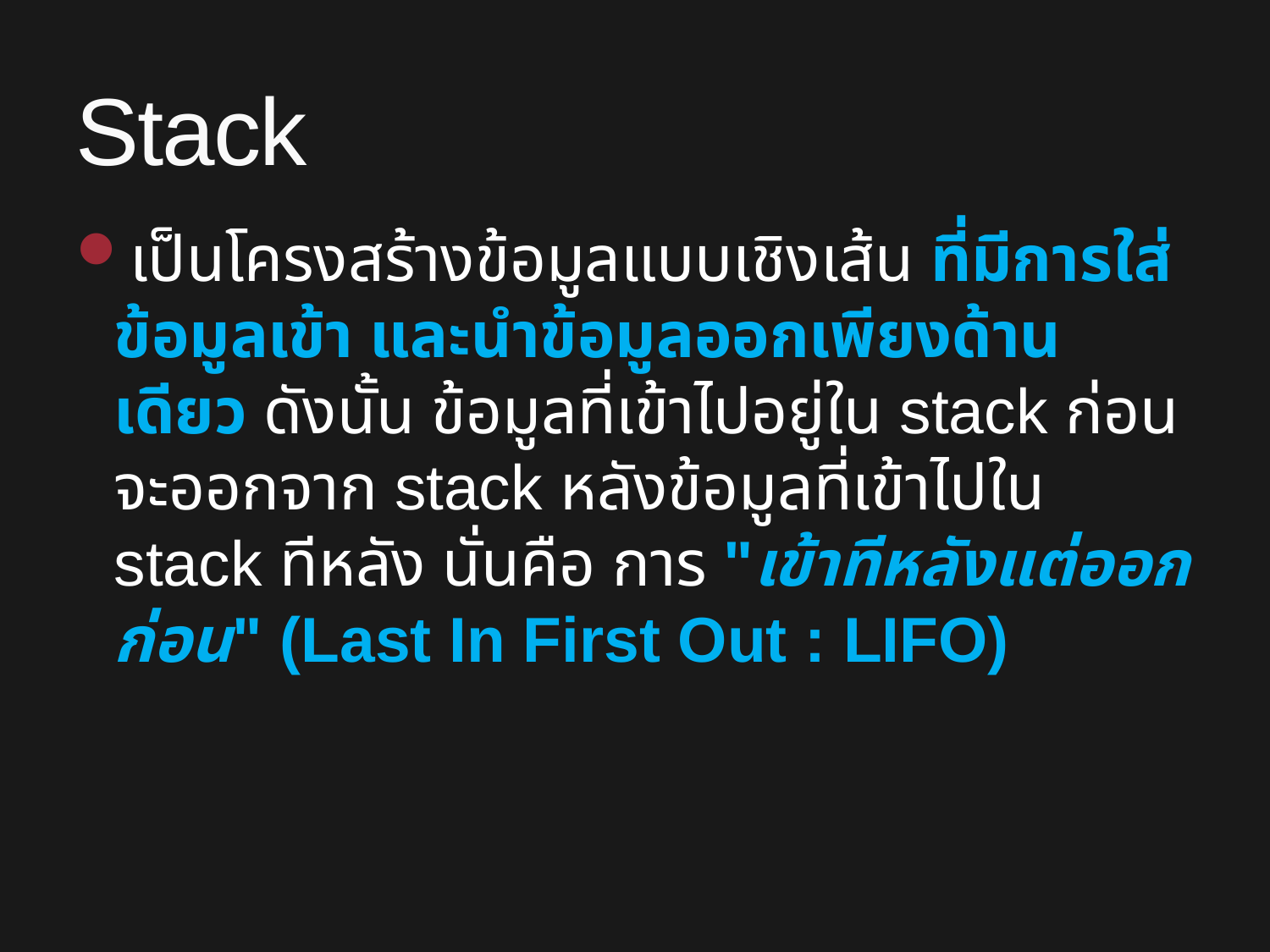

# Stack
เป็นโครงสร้างข้อมูลแบบเชิงเส้น ที่มีการใส่ข้อมูลเข้า และนำข้อมูลออกเพียงด้านเดียว ดังนั้น ข้อมูลที่เข้าไปอยู่ใน stack ก่อนจะออกจาก stack หลังข้อมูลที่เข้าไปใน stack ทีหลัง นั่นคือ การ "เข้าทีหลังแต่ออกก่อน" (Last In First Out : LIFO)